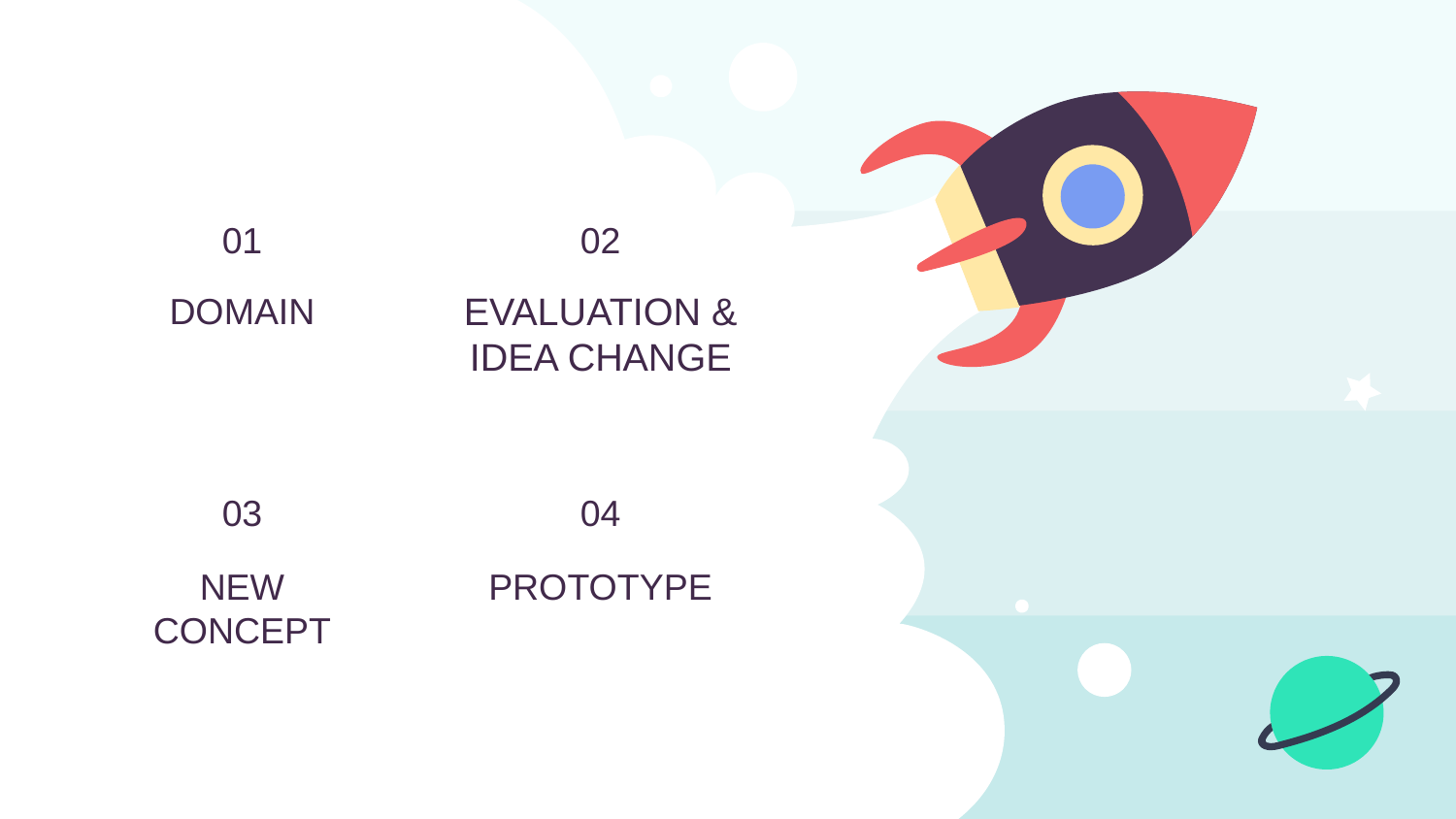

01
02
# DOMAIN
EVALUATION & IDEA CHANGE
03
04
PROTOTYPE
NEW CONCEPT